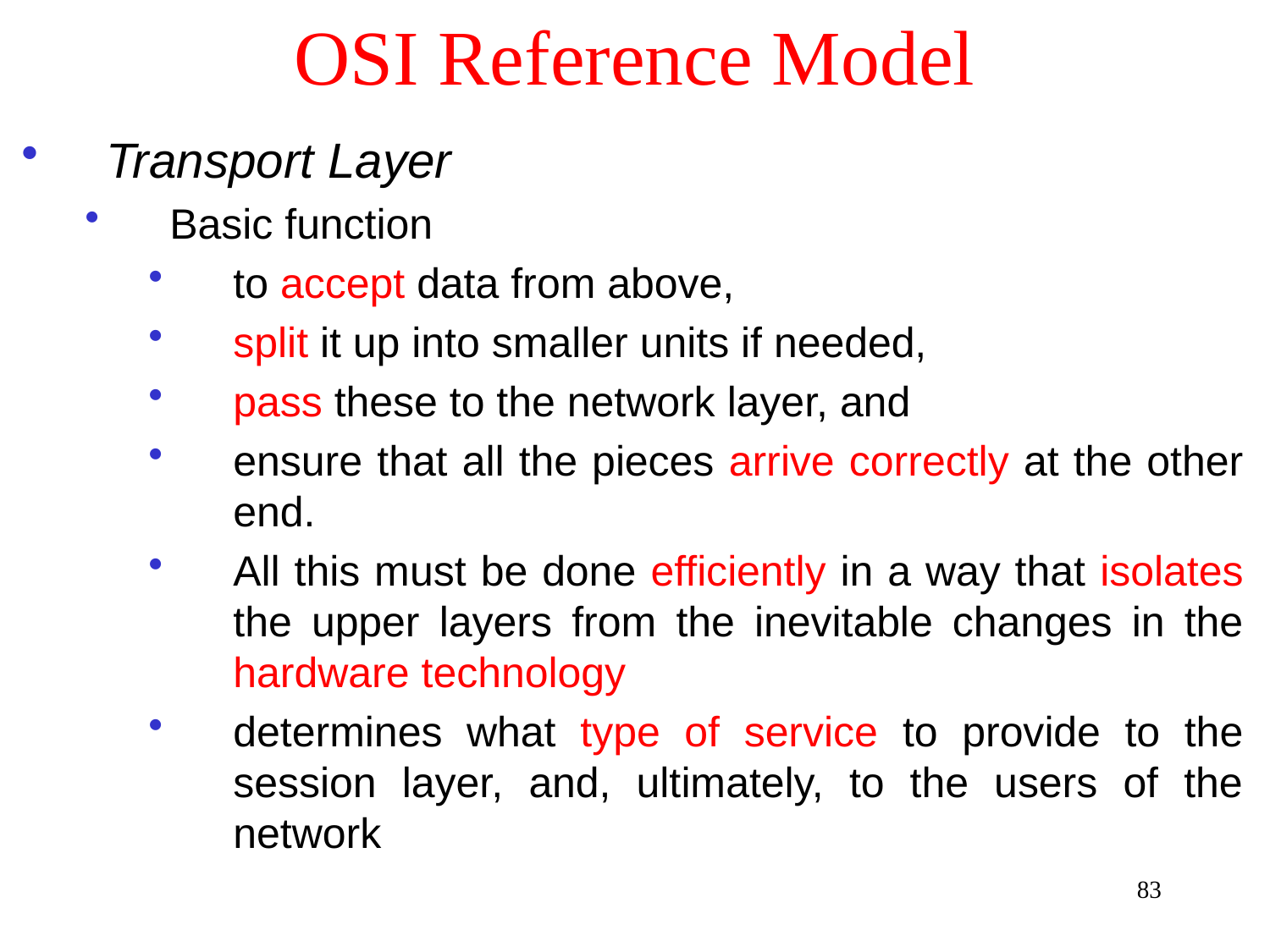

# OSI Reference Model

Transport Layer
Basic function
to accept data from above,
split it up into smaller units if needed,
pass these to the network layer, and
ensure that all the pieces arrive correctly at the other end.
All this must be done efficiently in a way that isolates the upper layers from the inevitable changes in the hardware technology
determines what type of service to provide to the session layer, and, ultimately, to the users of the network
83